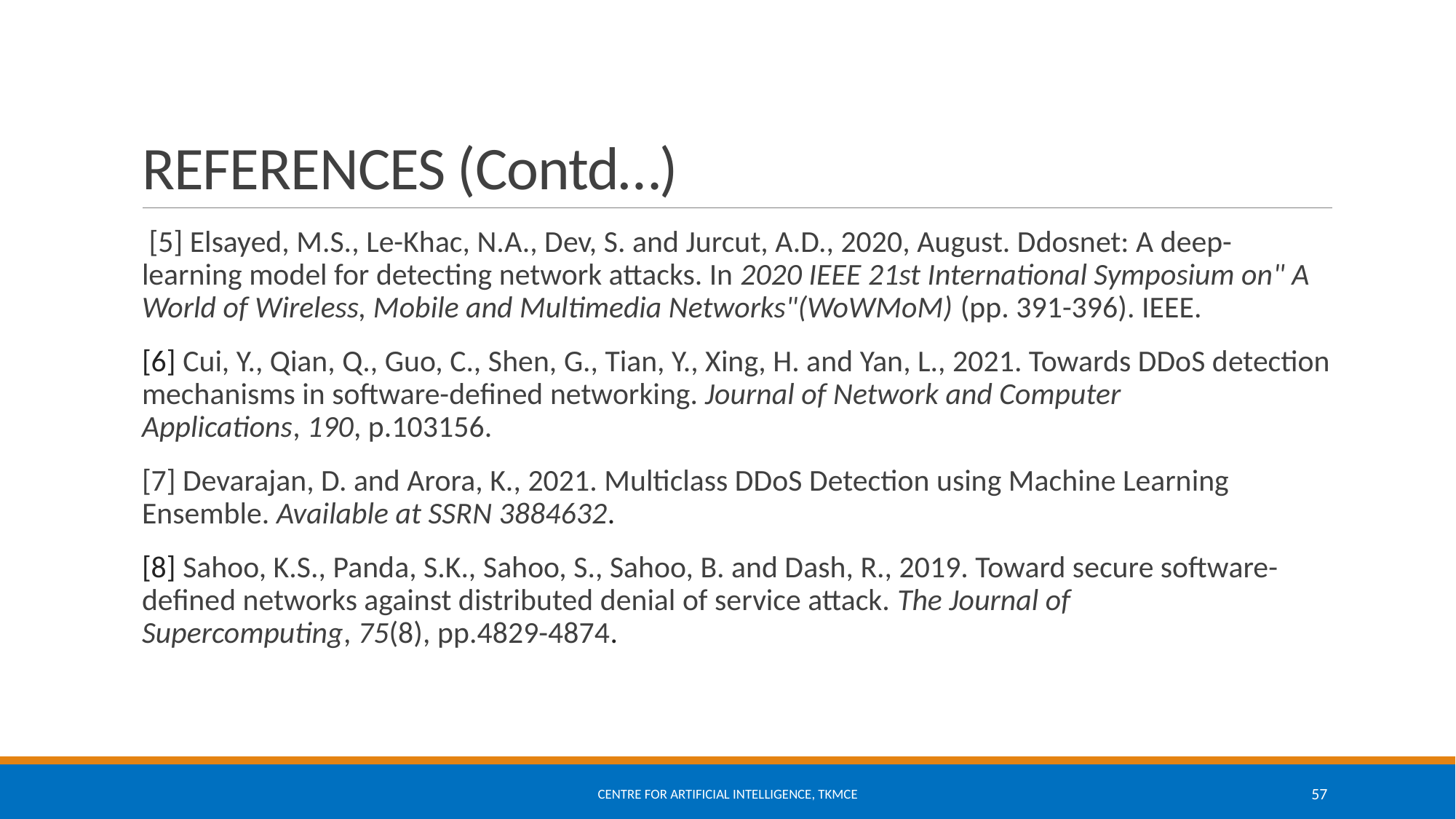

# REFERENCES (Contd…)
 [5] Elsayed, M.S., Le-Khac, N.A., Dev, S. and Jurcut, A.D., 2020, August. Ddosnet: A deep-learning model for detecting network attacks. In 2020 IEEE 21st International Symposium on" A World of Wireless, Mobile and Multimedia Networks"(WoWMoM) (pp. 391-396). IEEE.
[6] Cui, Y., Qian, Q., Guo, C., Shen, G., Tian, Y., Xing, H. and Yan, L., 2021. Towards DDoS detection mechanisms in software-defined networking. Journal of Network and Computer Applications, 190, p.103156.
[7] Devarajan, D. and Arora, K., 2021. Multiclass DDoS Detection using Machine Learning Ensemble. Available at SSRN 3884632.
[8] Sahoo, K.S., Panda, S.K., Sahoo, S., Sahoo, B. and Dash, R., 2019. Toward secure software-defined networks against distributed denial of service attack. The Journal of Supercomputing, 75(8), pp.4829-4874.
Centre for Artificial Intelligence, TKMCE
57